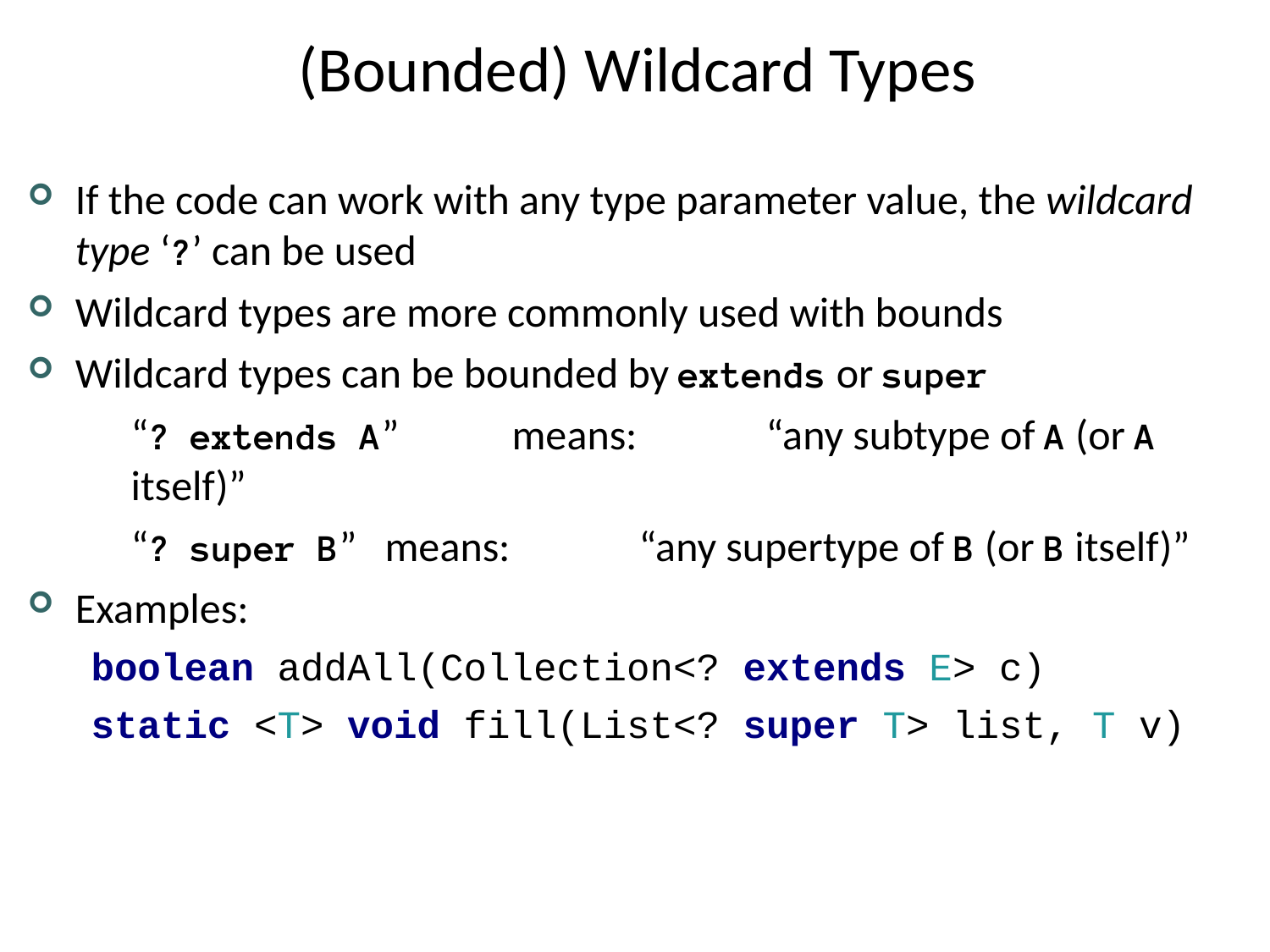

# (Bounded) Wildcard Types
If the code can work with any type parameter value, the wildcard type ‘?’ can be used
Wildcard types are more commonly used with bounds
Wildcard types can be bounded by extends or super
	“? extends A”	means:   	“any subtype of A (or A itself)”
	“? super B” 	means:  	“any supertype of B (or B itself)”
Examples:
boolean addAll(Collection<? extends E> c)
static <T> void fill(List<? super T> list, T v)